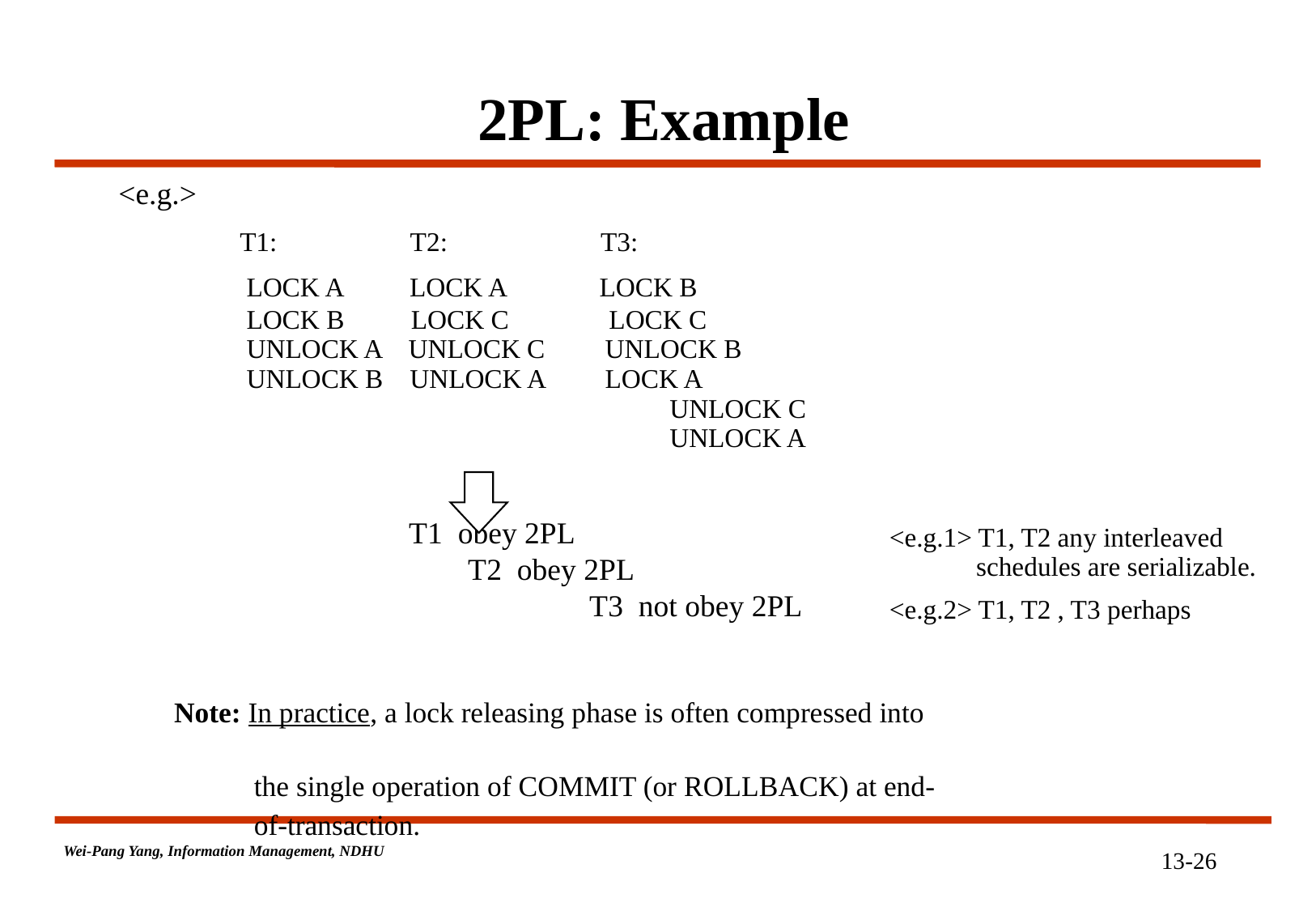

# 2PL: Example
<e.g.>
T1:                    T2:                       T3:
 LOCK A          LOCK A              LOCK B
 LOCK B          LOCK C               LOCK C
 UNLOCK A    UNLOCK C         UNLOCK B
 UNLOCK B    UNLOCK A         LOCK A
   		                            UNLOCK C
   		                            UNLOCK A

                      T1  obey 2PL		                  	              T2  obey 2PL		            	              T3  not obey 2PL

<e.g.1> T1, T2 any interleaved
             schedules are serializable.
<e.g.2> T1, T2 , T3 perhaps

Note: In practice, a lock releasing phase is often compressed into
           the single operation of COMMIT (or ROLLBACK) at end-
           of-transaction.